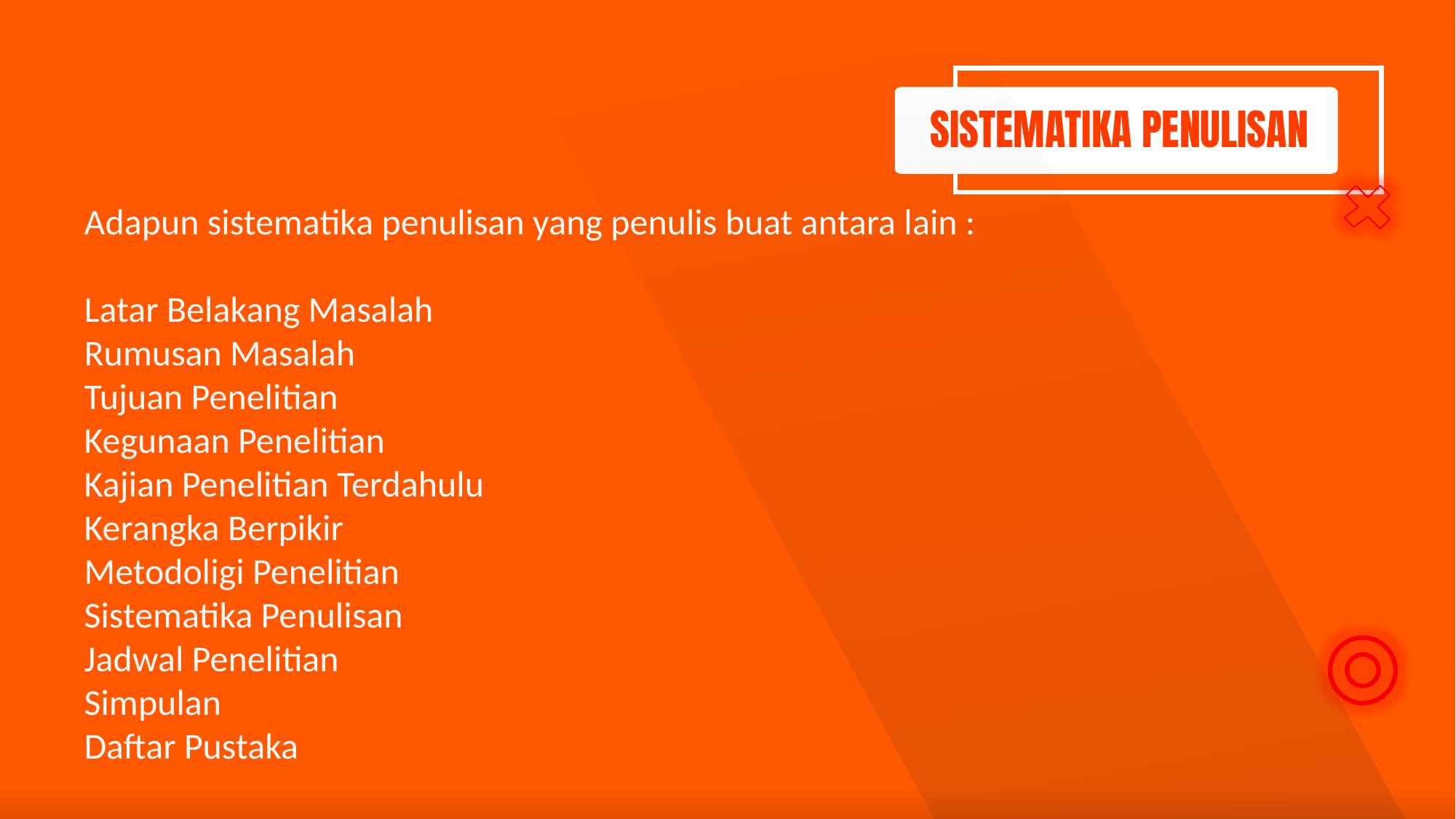

SISTEMATIKA PENULISAN

Adapun sistematika penulisan yang penulis buat antara lain :

Latar Belakang Masalah
Rumusan Masalah
Tujuan Penelitian
Kegunaan Penelitian
Kajian Penelitian Terdahulu
Kerangka Berpikir
Metodoligi Penelitian
Sistematika Penulisan
Jadwal Penelitian
Simpulan
Daftar Pustaka